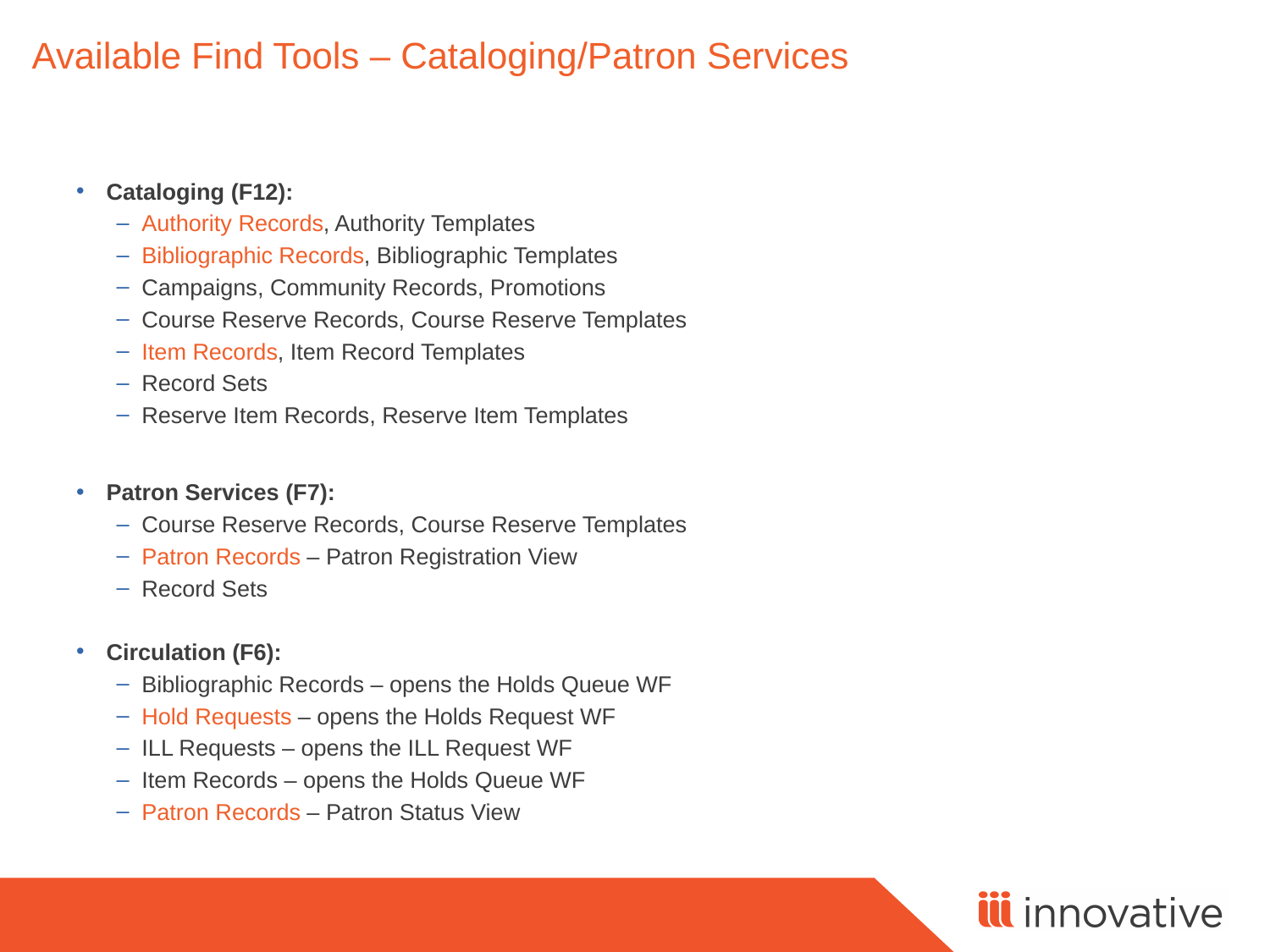

# Available Find Tools – Cataloging/Patron Services
Cataloging (F12):
Authority Records, Authority Templates
Bibliographic Records, Bibliographic Templates
Campaigns, Community Records, Promotions
Course Reserve Records, Course Reserve Templates
Item Records, Item Record Templates
Record Sets
Reserve Item Records, Reserve Item Templates

Patron Services (F7):
Course Reserve Records, Course Reserve Templates
Patron Records – Patron Registration View
Record Sets

Circulation (F6):
Bibliographic Records – opens the Holds Queue WF
Hold Requests – opens the Holds Request WF
ILL Requests – opens the ILL Request WF
Item Records – opens the Holds Queue WF
Patron Records – Patron Status View